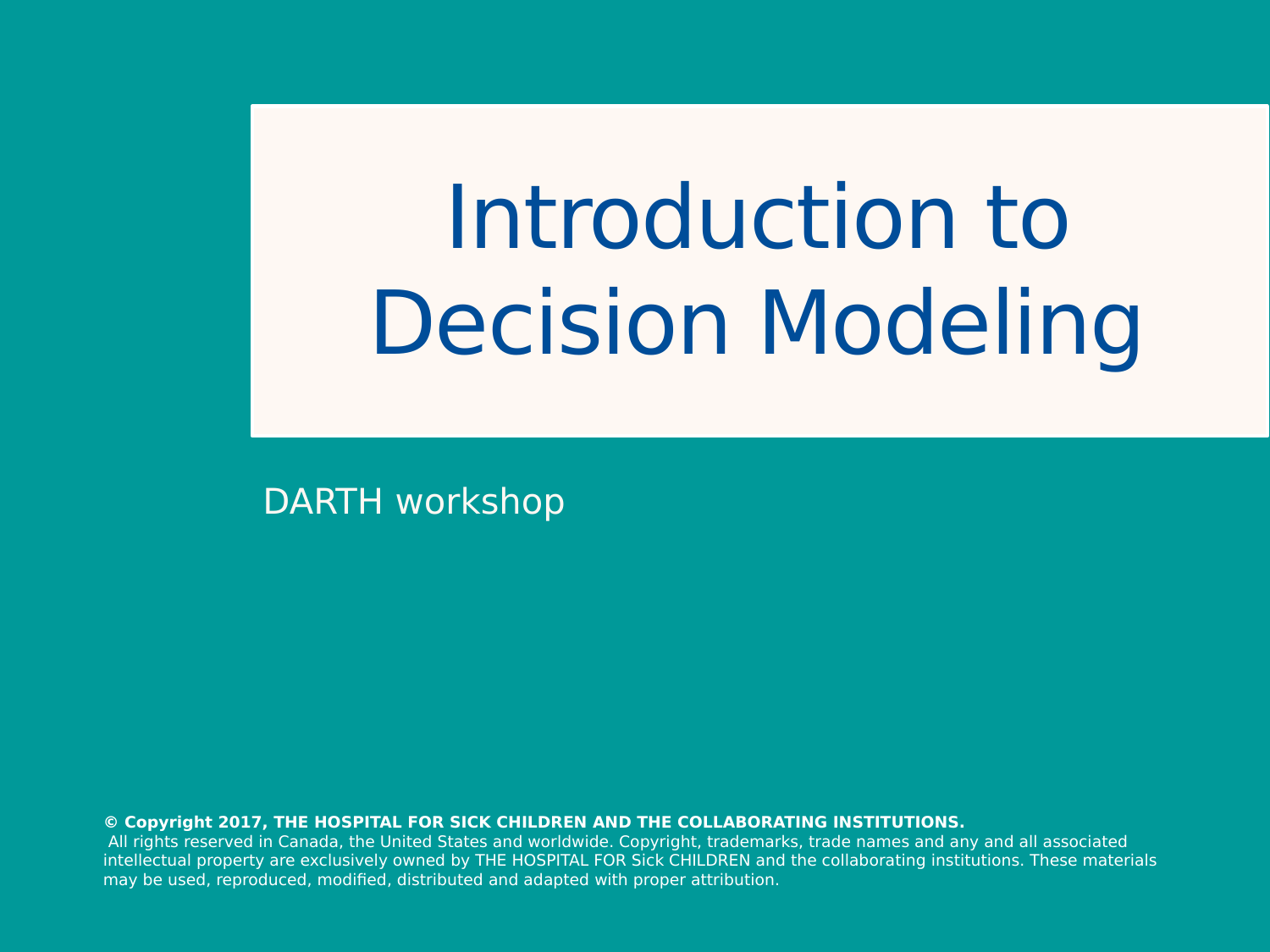

# Introduction to Decision Modeling
DARTH workshop
1